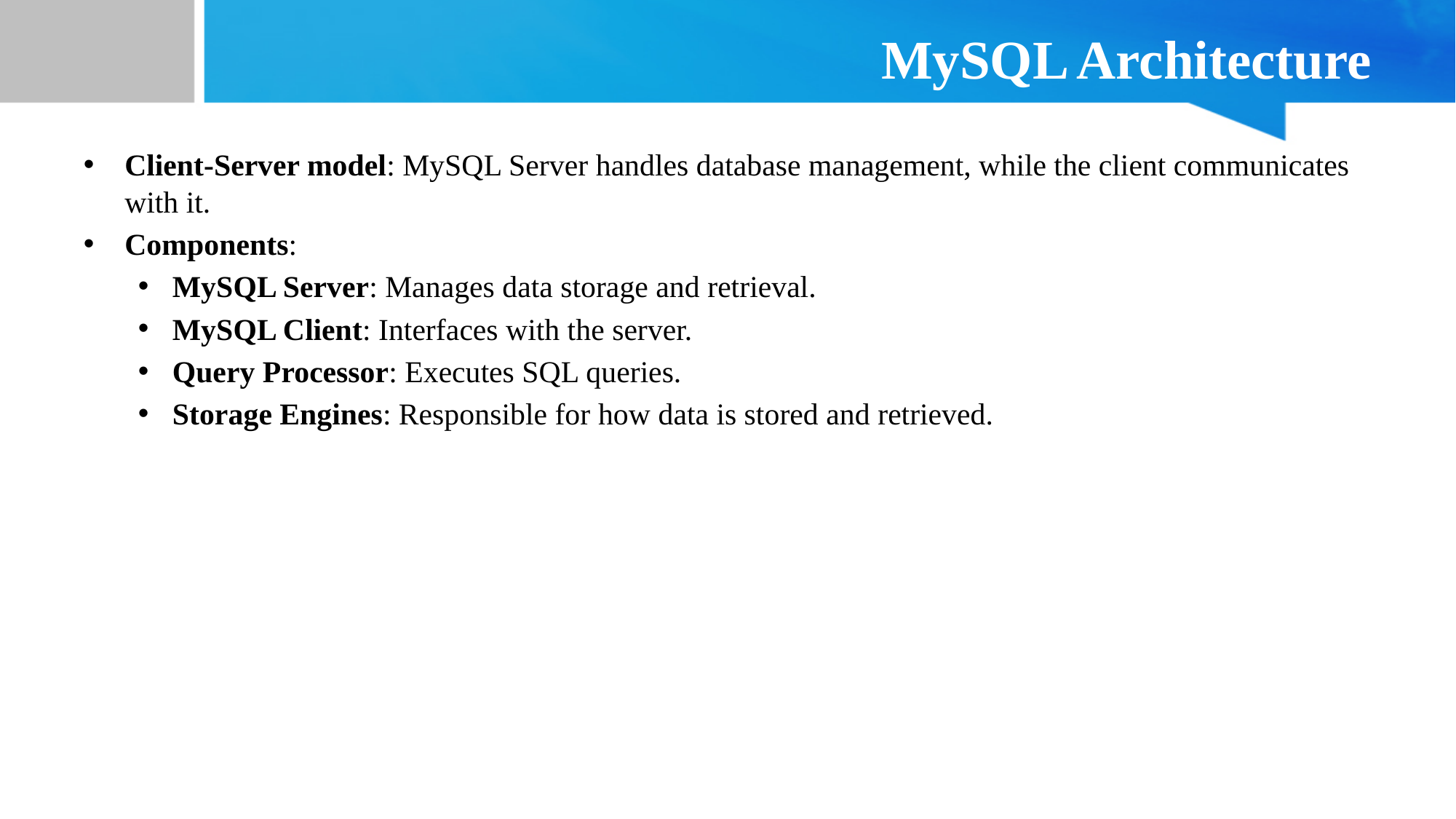

# MySQL Architecture
Client-Server model: MySQL Server handles database management, while the client communicates with it.
Components:
MySQL Server: Manages data storage and retrieval.
MySQL Client: Interfaces with the server.
Query Processor: Executes SQL queries.
Storage Engines: Responsible for how data is stored and retrieved.